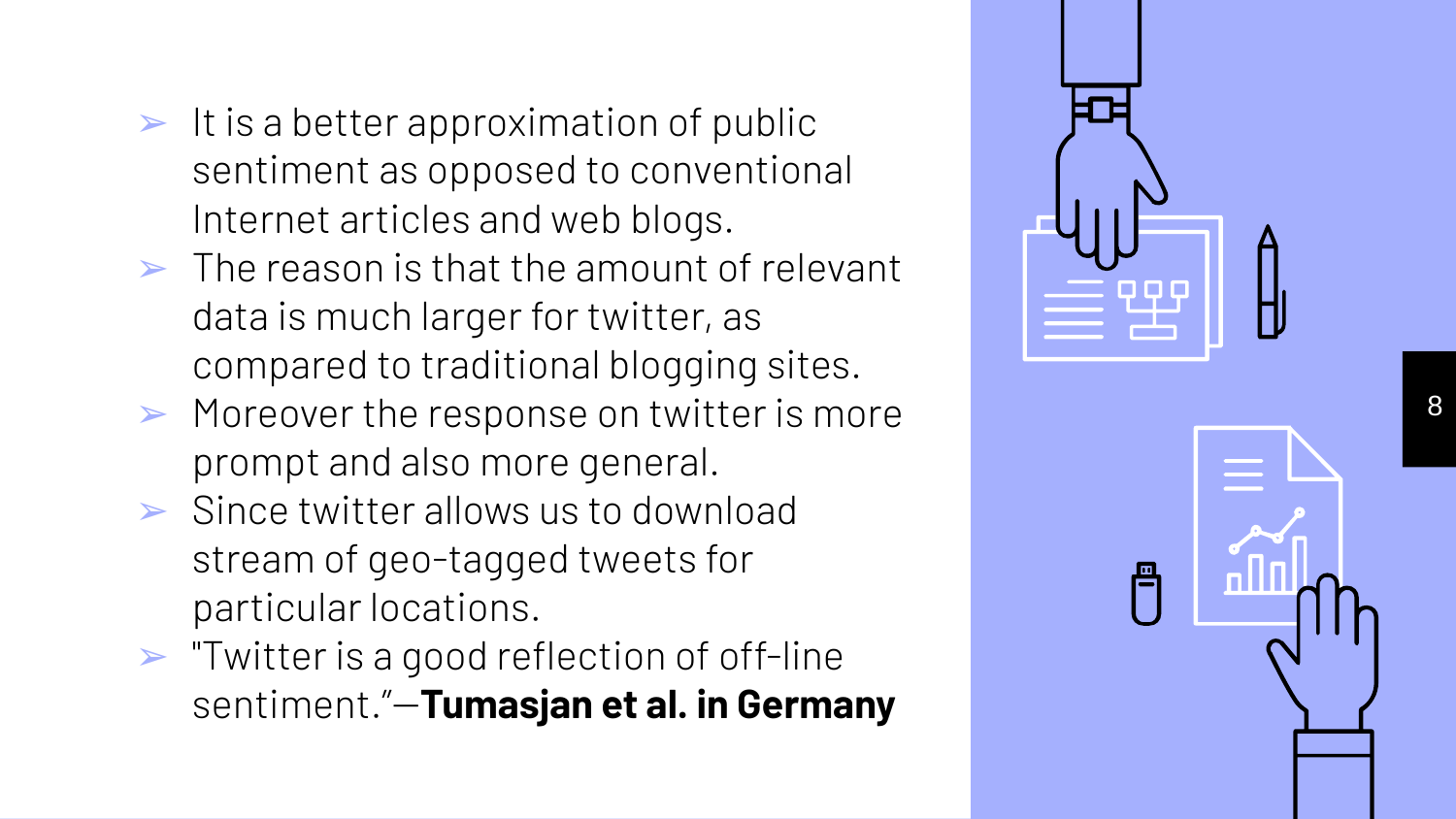

It is a better approximation of public sentiment as opposed to conventional Internet articles and web blogs.
The reason is that the amount of relevant data is much larger for twitter, as compared to traditional blogging sites.
Moreover the response on twitter is more prompt and also more general.
Since twitter allows us to download stream of geo-tagged tweets for particular locations.
"Twitter is a good reflection of off-line sentiment.”--Tumasjan et al. in Germany
8